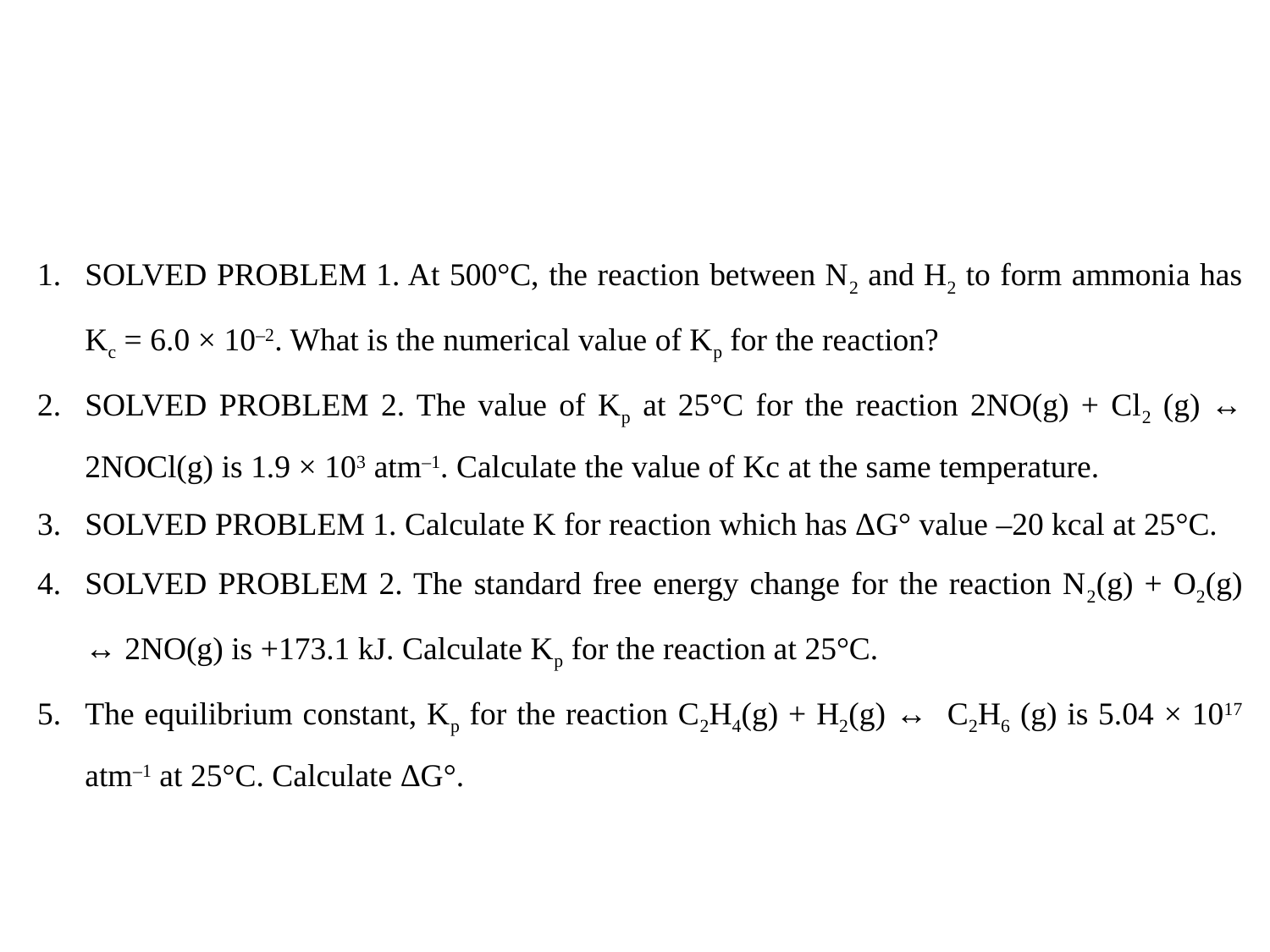

SOLVED PROBLEM 1. At 500°C, the reaction between N2 and H2 to form ammonia has Kc = 6.0 × 10–2. What is the numerical value of Kp for the reaction?
SOLVED PROBLEM 2. The value of Kp at 25°C for the reaction 2NO(g) + Cl2 (g) ↔ 2NOCl(g) is 1.9 × 103 atm–1. Calculate the value of Kc at the same temperature.
SOLVED PROBLEM 1. Calculate K for reaction which has ΔG° value –20 kcal at 25°C.
SOLVED PROBLEM 2. The standard free energy change for the reaction N2(g) + O2(g) ↔ 2NO(g) is +173.1 kJ. Calculate Kp for the reaction at 25°C.
The equilibrium constant, Kp for the reaction C2H4(g) + H2(g) ↔  C2H6 (g) is 5.04 × 1017 atm–1 at 25°C. Calculate ΔG°.